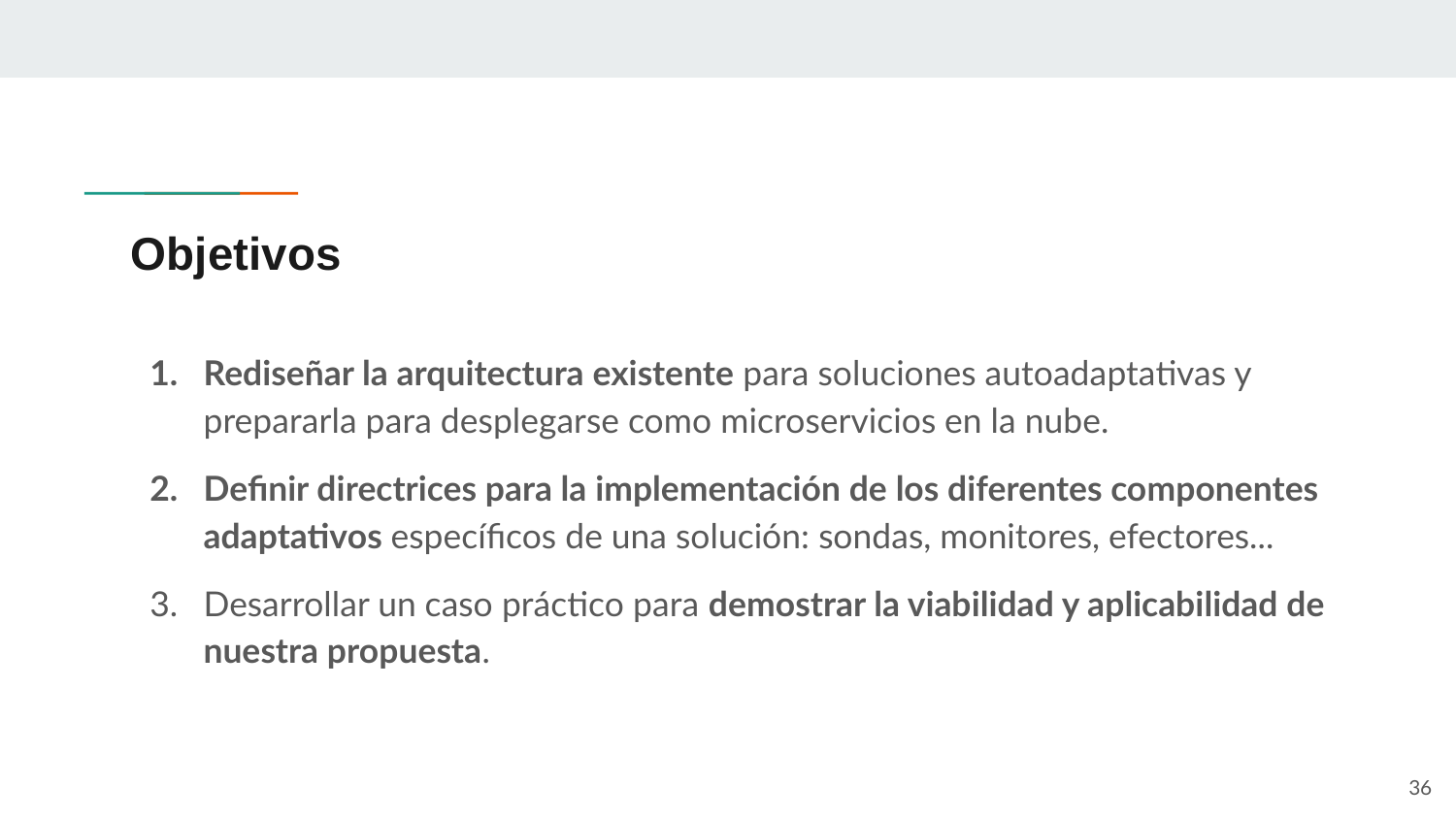

# Objetivos
Rediseñar la arquitectura existente para soluciones autoadaptativas y prepararla para desplegarse como microservicios en la nube.
Definir directrices para la implementación de los diferentes componentes adaptativos específicos de una solución: sondas, monitores, efectores...
Desarrollar un caso práctico para demostrar la viabilidad y aplicabilidad de nuestra propuesta.
36